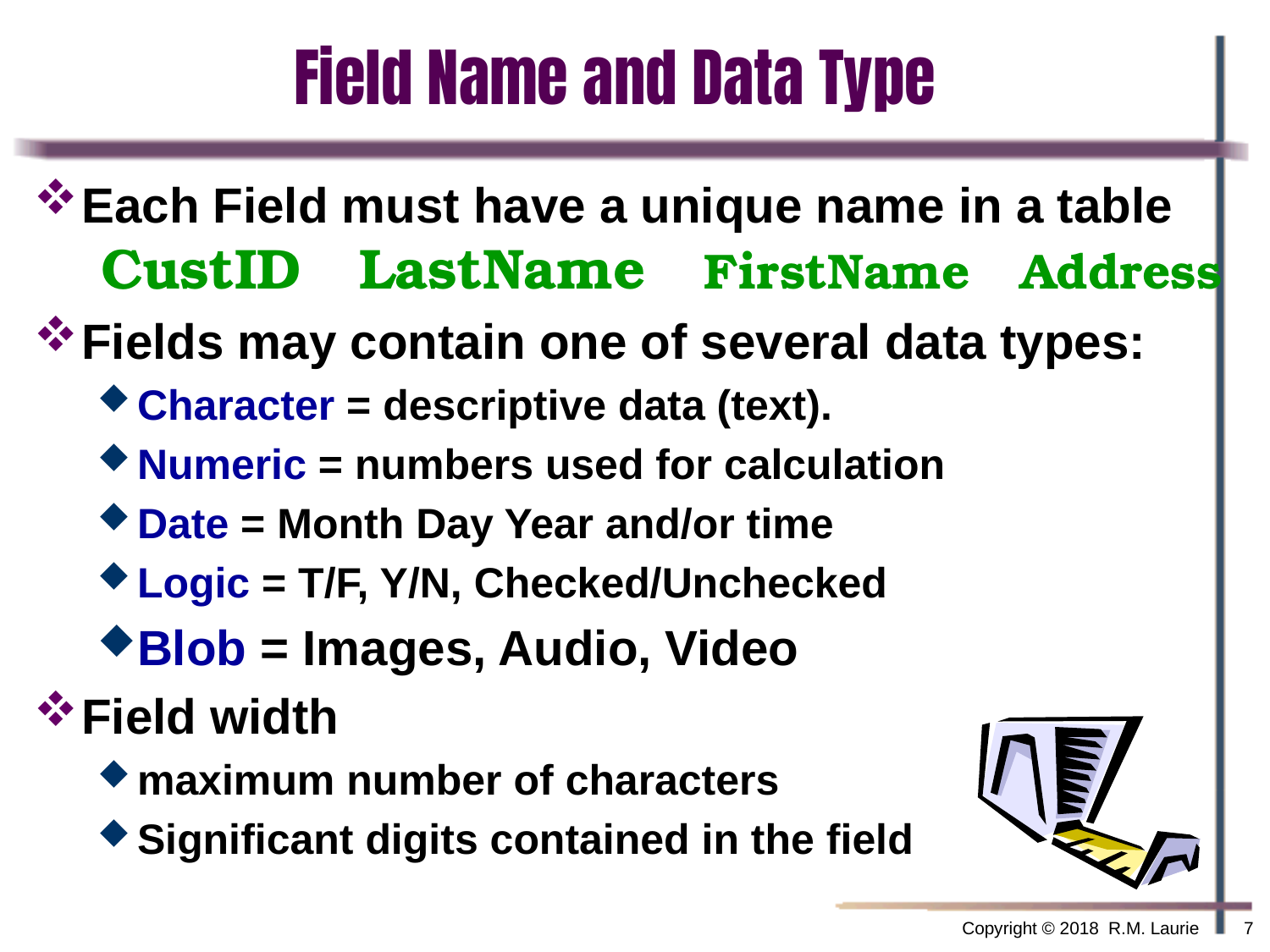

# Field Name and Data Type
Each Field must have a unique name in a table
 CustID   LastName   FirstName   Address
Fields may contain one of several data types:
Character = descriptive data (text).
Numeric = numbers used for calculation
Date = Month Day Year and/or time
Logic = T/F, Y/N, Checked/Unchecked
Blob = Images, Audio, Video
Field width
maximum number of characters
Significant digits contained in the field

Copyright © 2018  R.M. Laurie
7